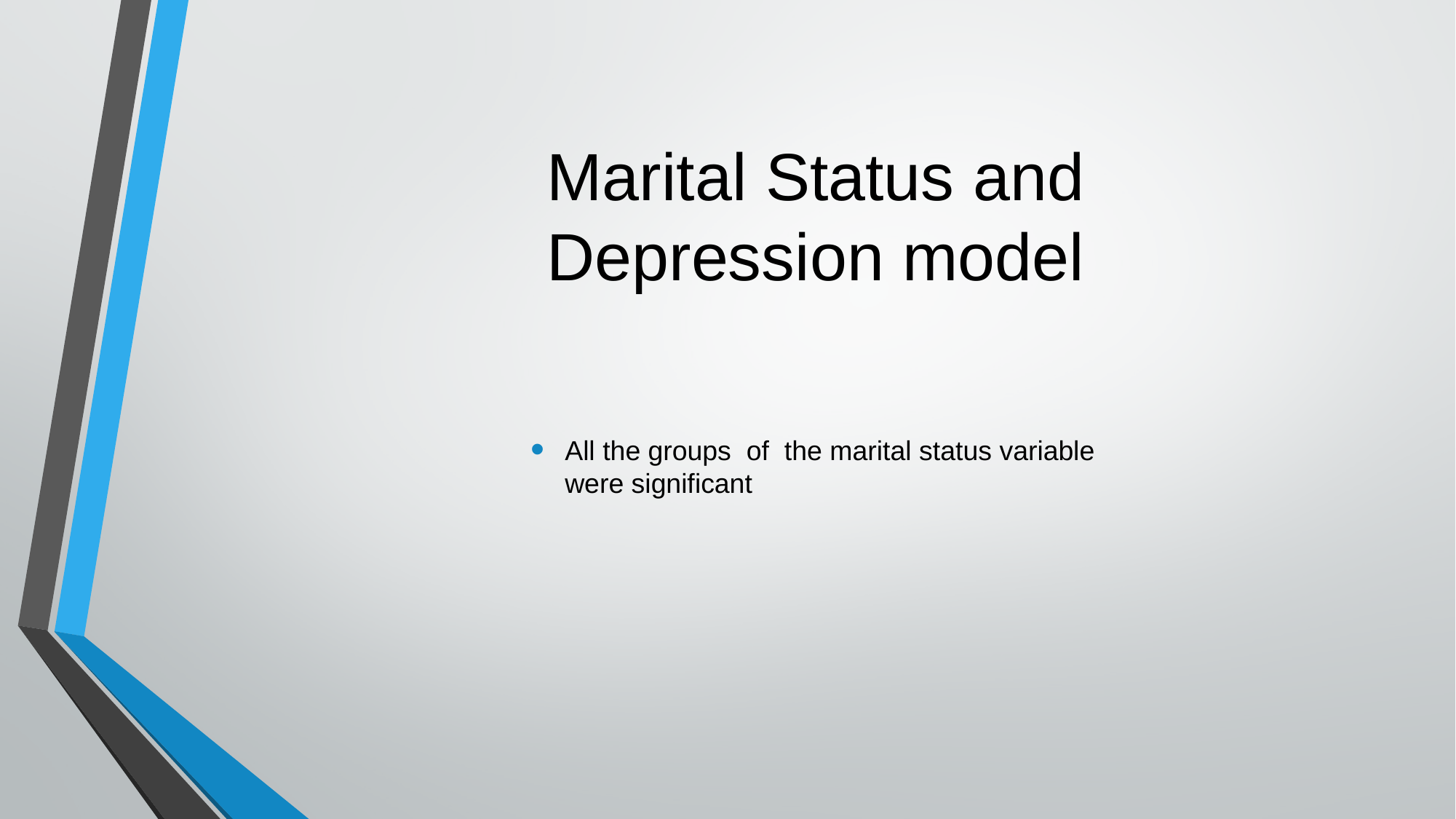

Marital Status and Depression model
All the groups  of  the marital status variable were significant